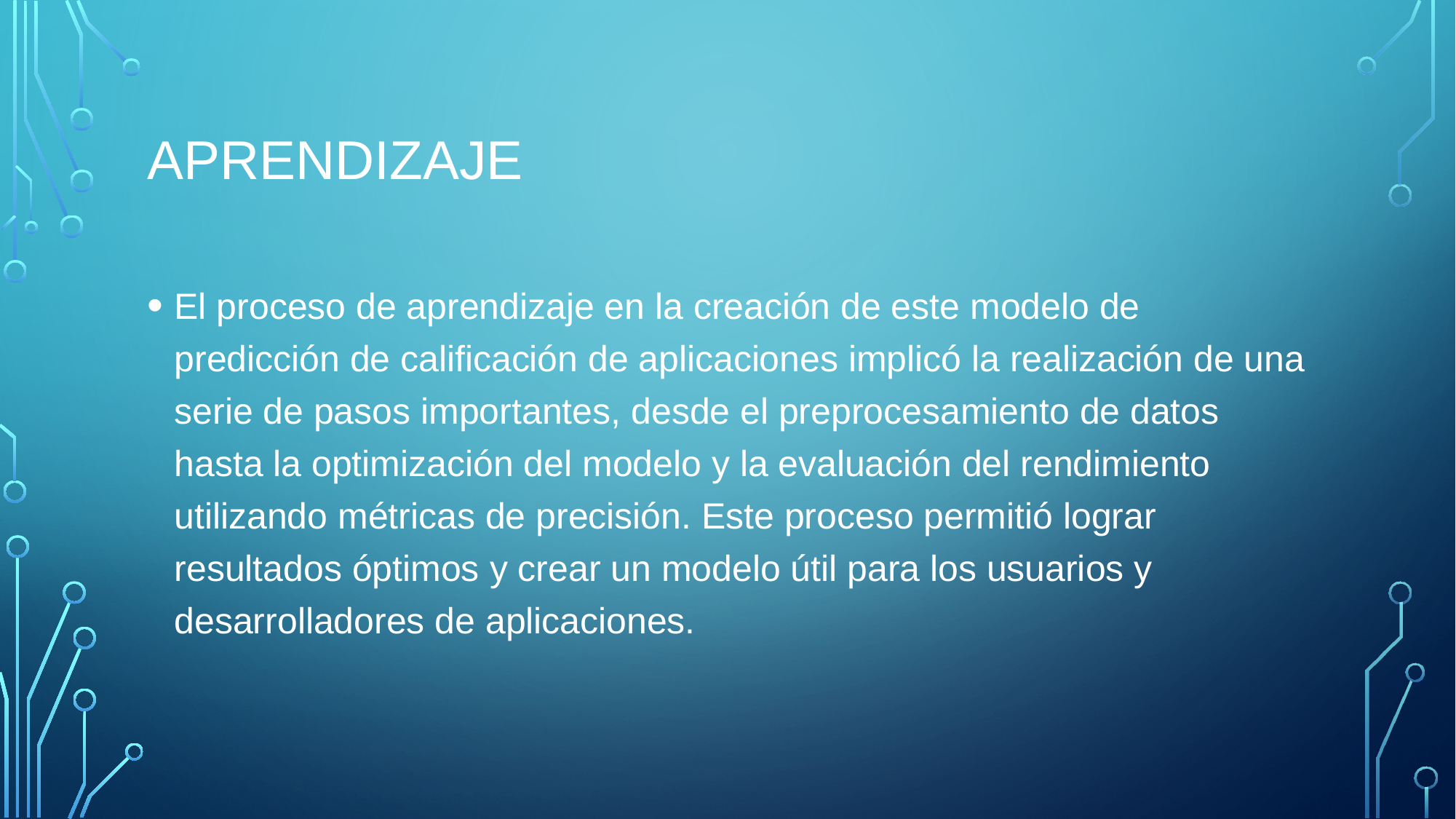

# Aprendizaje
El proceso de aprendizaje en la creación de este modelo de predicción de calificación de aplicaciones implicó la realización de una serie de pasos importantes, desde el preprocesamiento de datos hasta la optimización del modelo y la evaluación del rendimiento utilizando métricas de precisión. Este proceso permitió lograr resultados óptimos y crear un modelo útil para los usuarios y desarrolladores de aplicaciones.